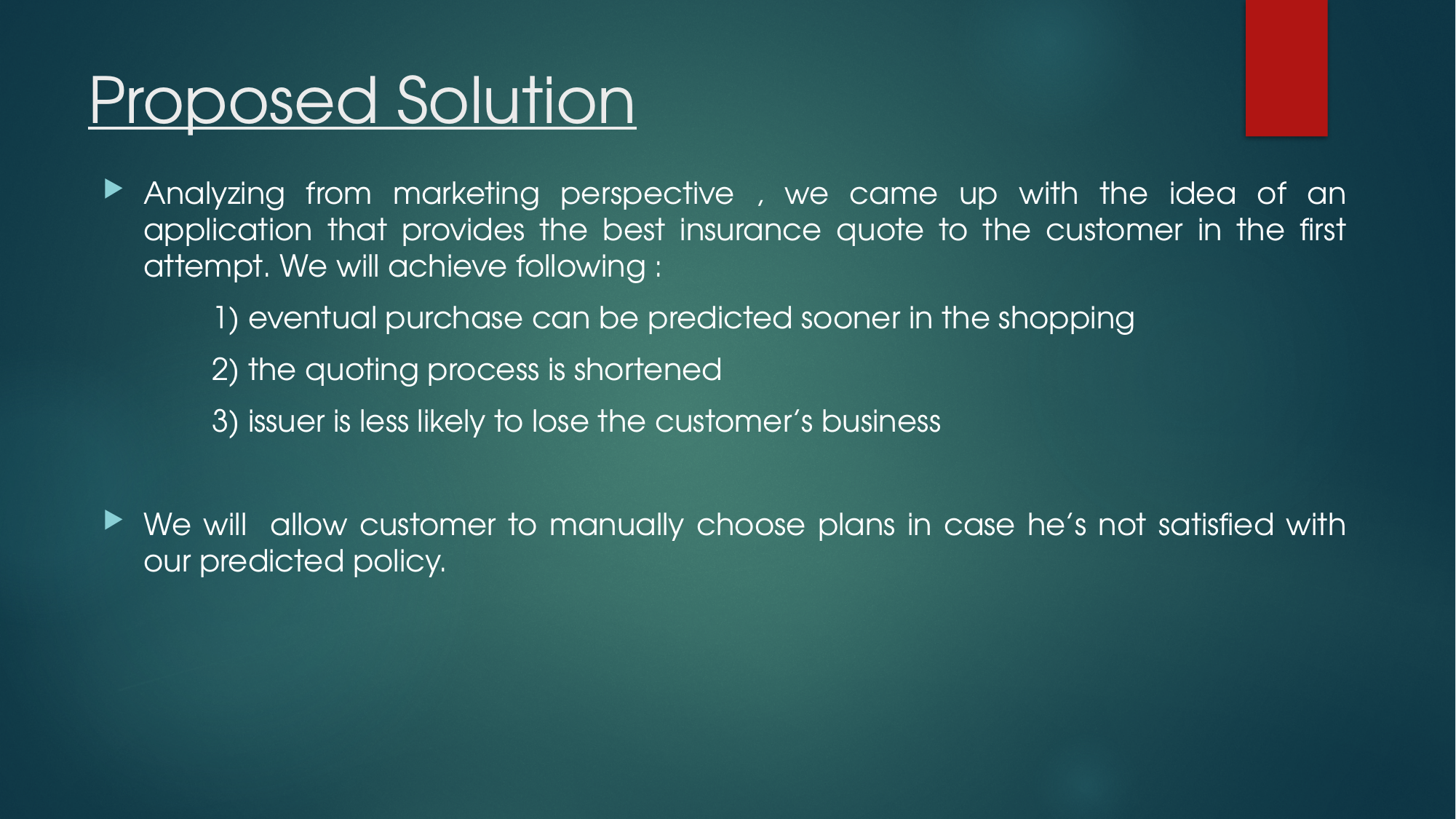

# Proposed Solution
Analyzing from marketing perspective , we came up with the idea of an application that provides the best insurance quote to the customer in the first attempt. We will achieve following :
	1) eventual purchase can be predicted sooner in the shopping
	2) the quoting process is shortened
	3) issuer is less likely to lose the customer’s business

We will  allow customer to manually choose plans in case he’s not satisfied with our predicted policy.